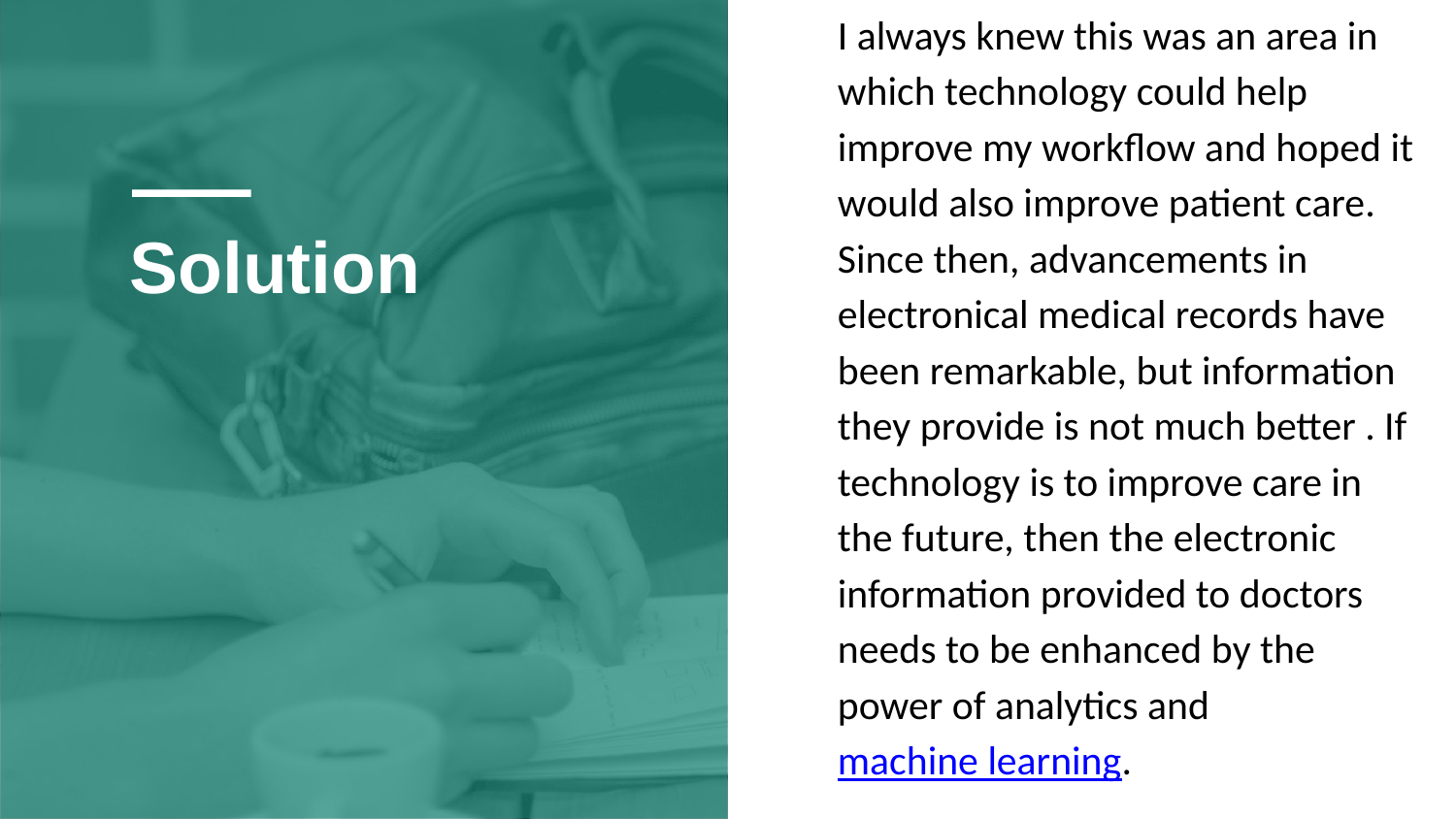

I always knew this was an area in which technology could help improve my workflow and hoped it would also improve patient care. Since then, advancements in electronical medical records have been remarkable, but information they provide is not much better . If technology is to improve care in the future, then the electronic information provided to doctors needs to be enhanced by the power of analytics and machine learning.
# Solution